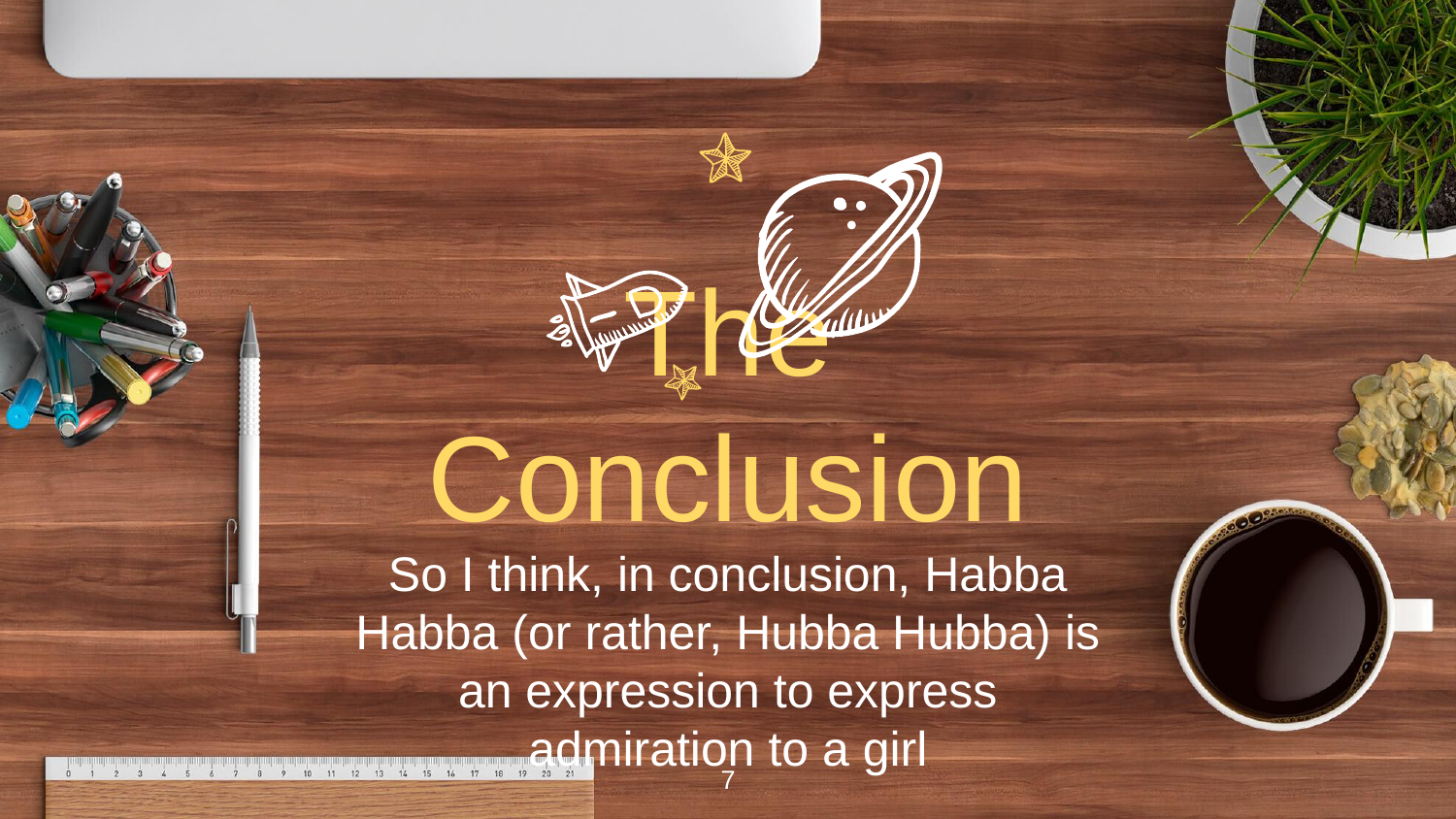

The Conclusion

So I think, in conclusion, Habba Habba (or rather, Hubba Hubba) is an expression to express admiration to a girl
7